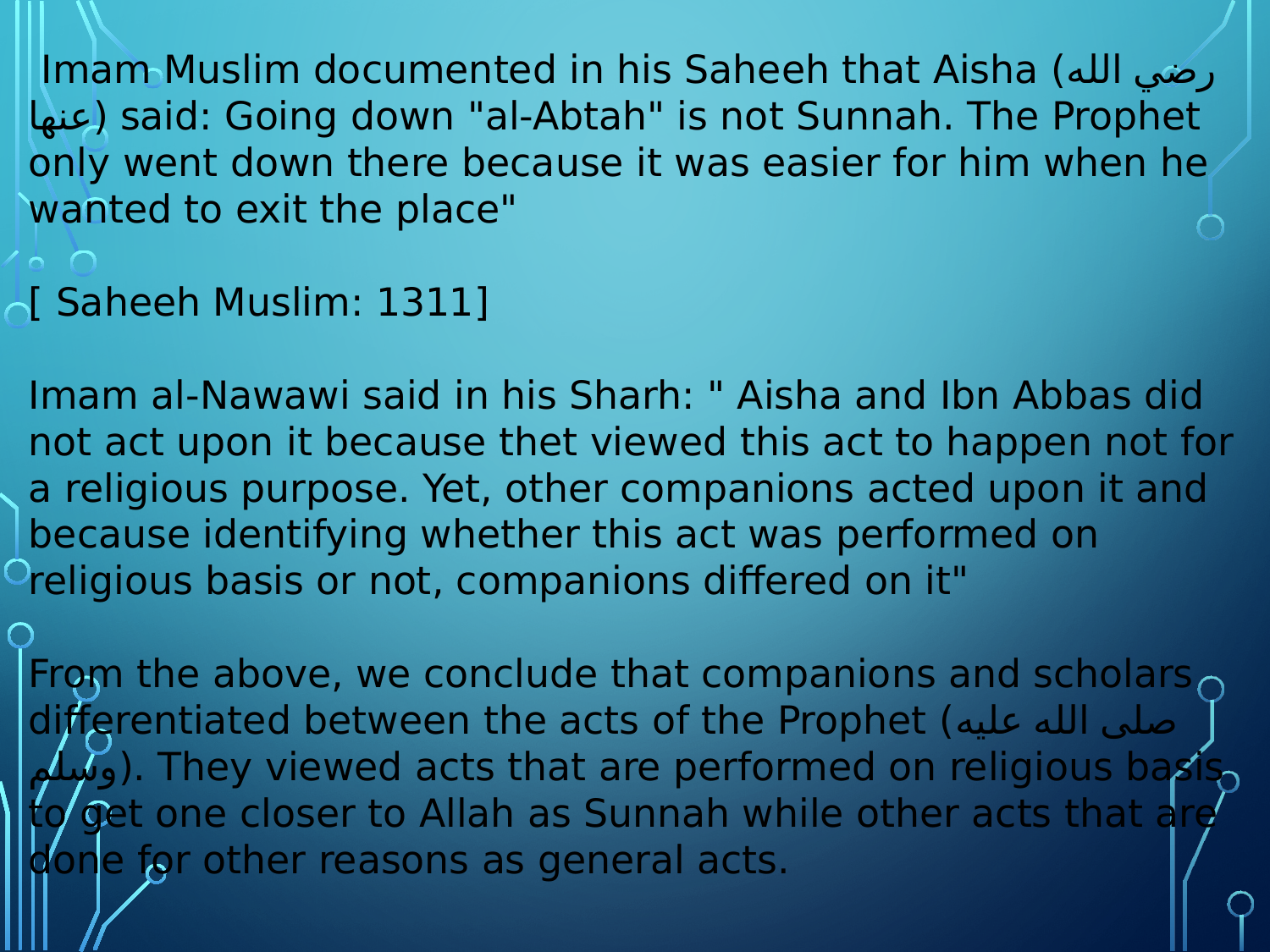

Imam Muslim documented in his Saheeh that Aisha (رضي الله عنها) said: Going down "al-Abtah" is not Sunnah. The Prophet only went down there because it was easier for him when he wanted to exit the place" 
[ Saheeh Muslim: 1311]
Imam al-Nawawi said in his Sharh: " Aisha and Ibn Abbas did not act upon it because thet viewed this act to happen not for a religious purpose. Yet, other companions acted upon it and because identifying whether this act was performed on religious basis or not, companions differed on it"
From the above, we conclude that companions and scholars differentiated between the acts of the Prophet (صلى الله عليه وسلم). They viewed acts that are performed on religious basis to get one closer to Allah as Sunnah while other acts that are done for other reasons as general acts.
#